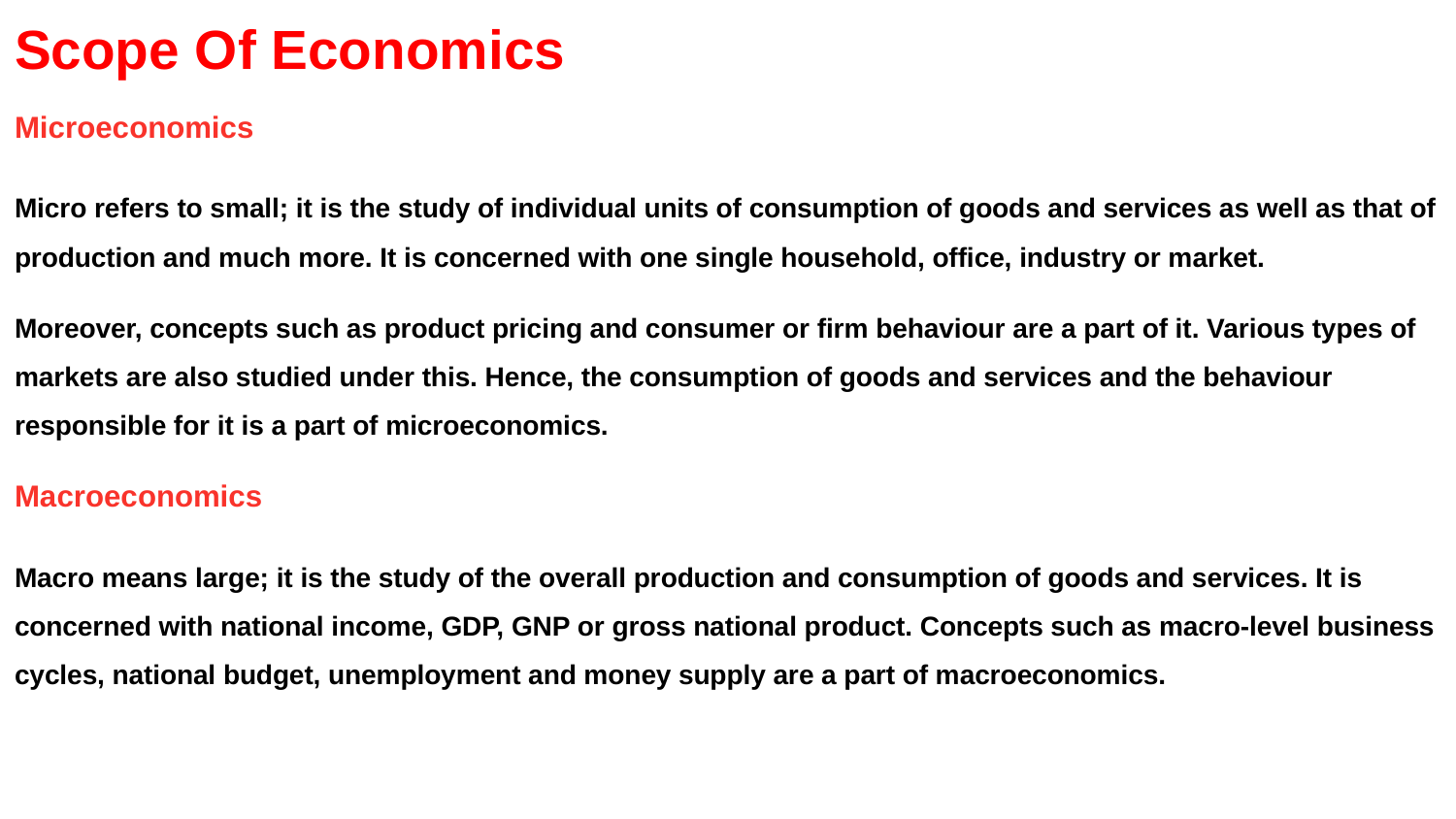

# Scope Of Economics
Microeconomics
Micro refers to small; it is the study of individual units of consumption of goods and services as well as that of production and much more. It is concerned with one single household, office, industry or market.
Moreover, concepts such as product pricing and consumer or firm behaviour are a part of it. Various types of markets are also studied under this. Hence, the consumption of goods and services and the behaviour responsible for it is a part of microeconomics.
Macroeconomics
Macro means large; it is the study of the overall production and consumption of goods and services. It is concerned with national income, GDP, GNP or gross national product. Concepts such as macro-level business cycles, national budget, unemployment and money supply are a part of macroeconomics.